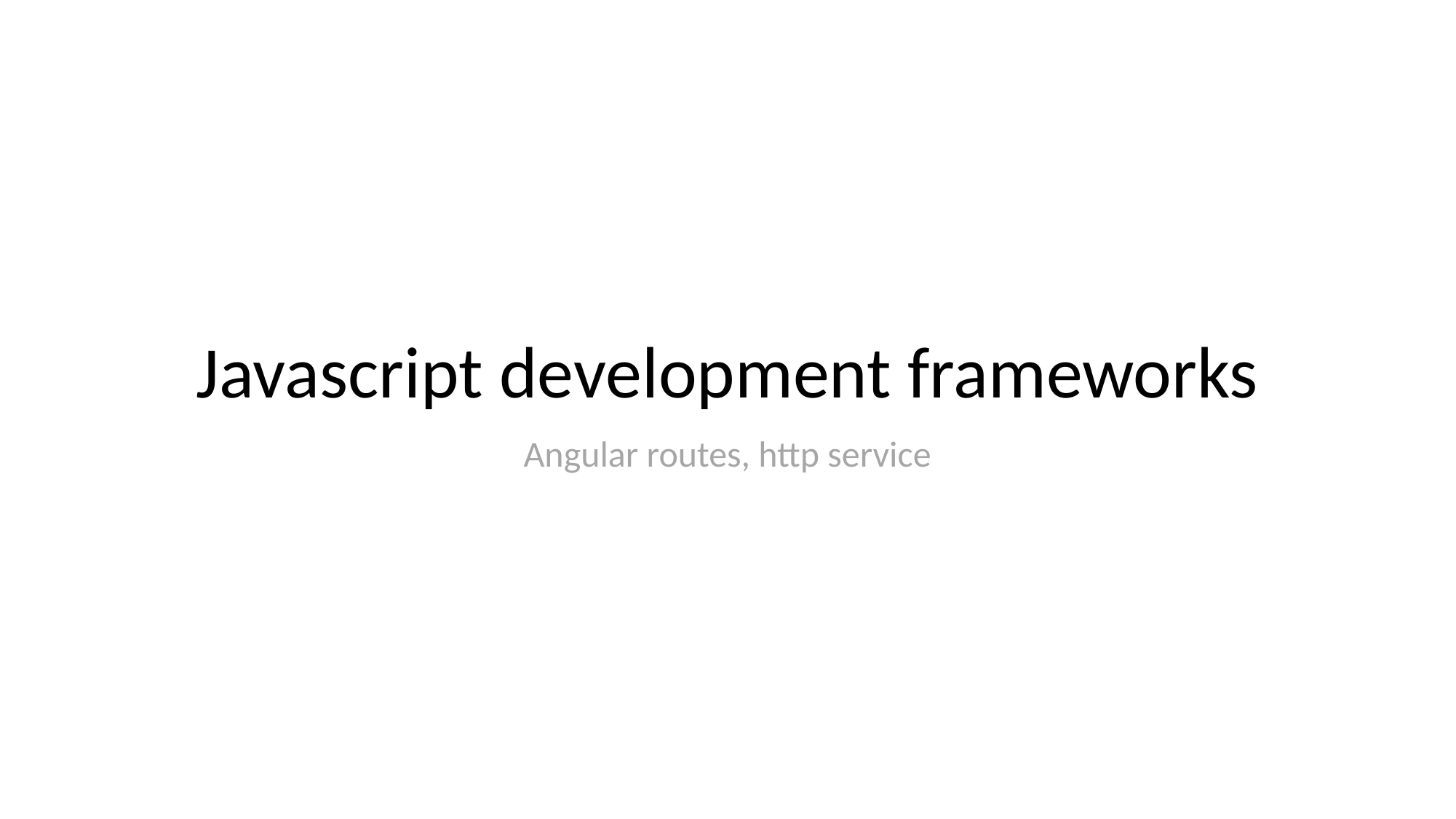

# Javascript development frameworks
Angular routes, http service